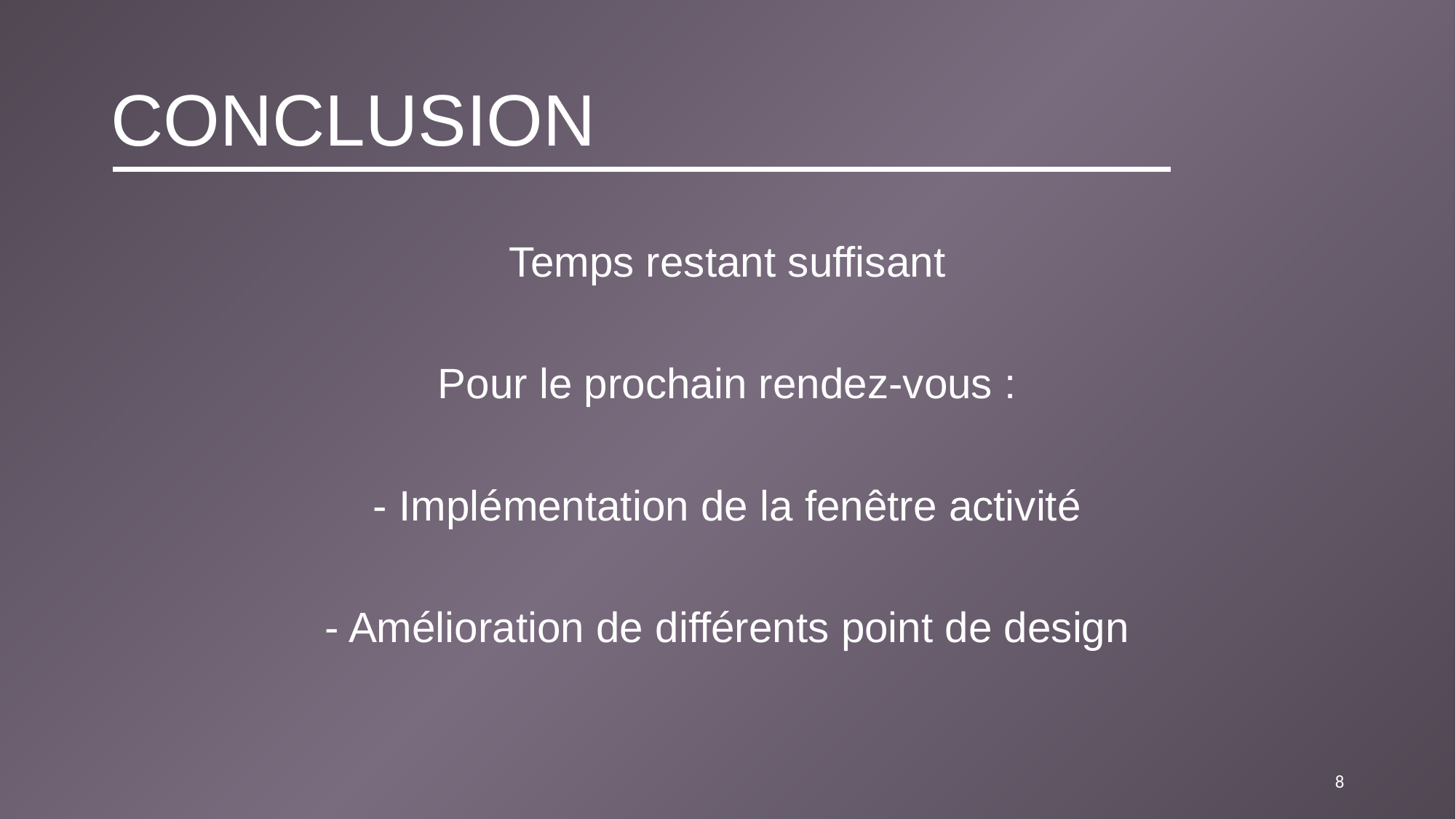

# Conclusion
Temps restant suffisant

Pour le prochain rendez-vous :

- Implémentation de la fenêtre activité

- Amélioration de différents point de design
8